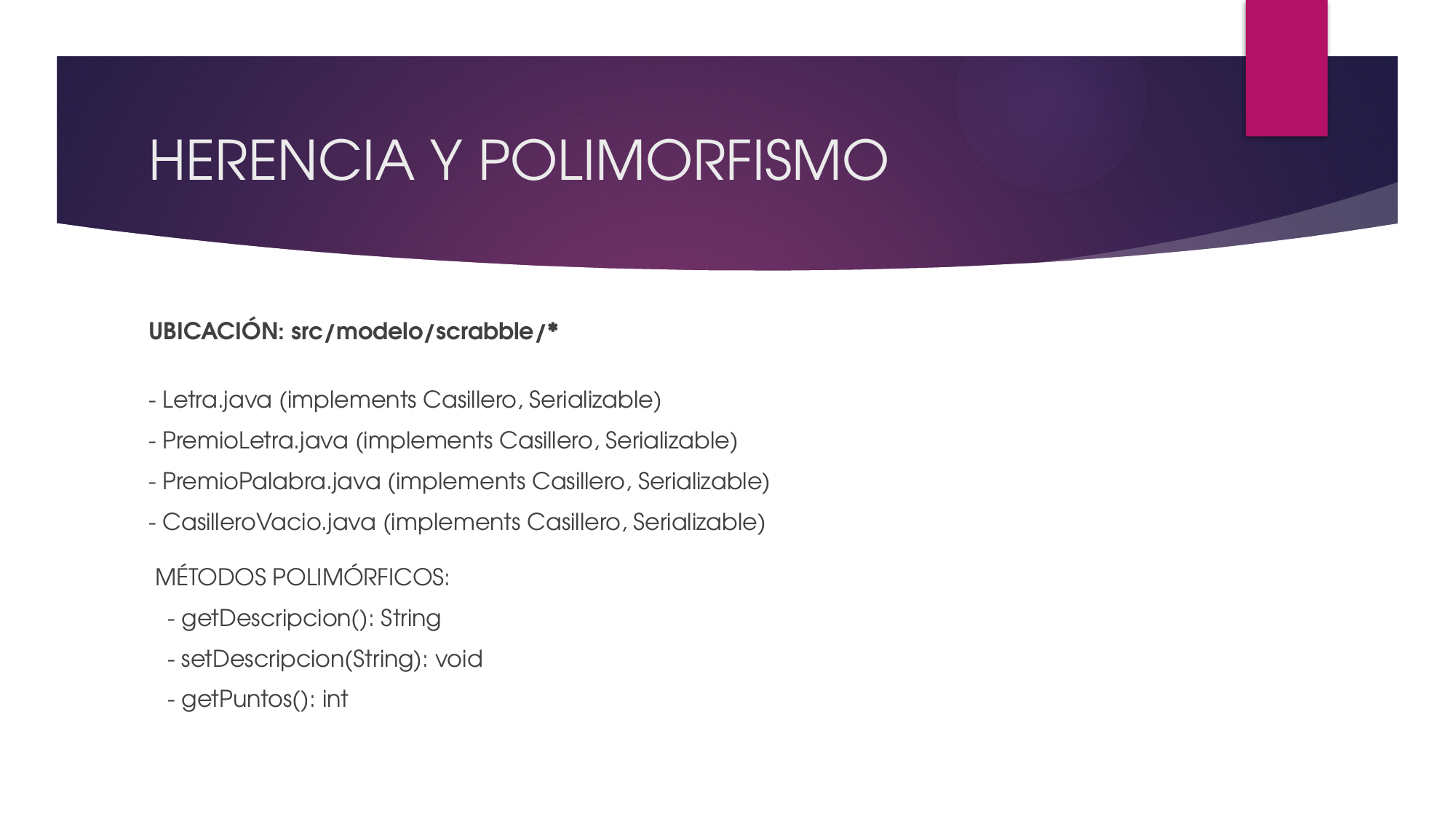

# HERENCIA Y POLIMORFISMO
UBICACIÓN: src/modelo/scrabble/*
- Letra.java (implements Casillero, Serializable)
- PremioLetra.java (implements Casillero, Serializable)
- PremioPalabra.java (implements Casillero, Serializable)
- CasilleroVacio.java (implements Casillero, Serializable)
 MÉTODOS POLIMÓRFICOS:
   - getDescripcion(): String
   - setDescripcion(String): void
   - getPuntos(): int